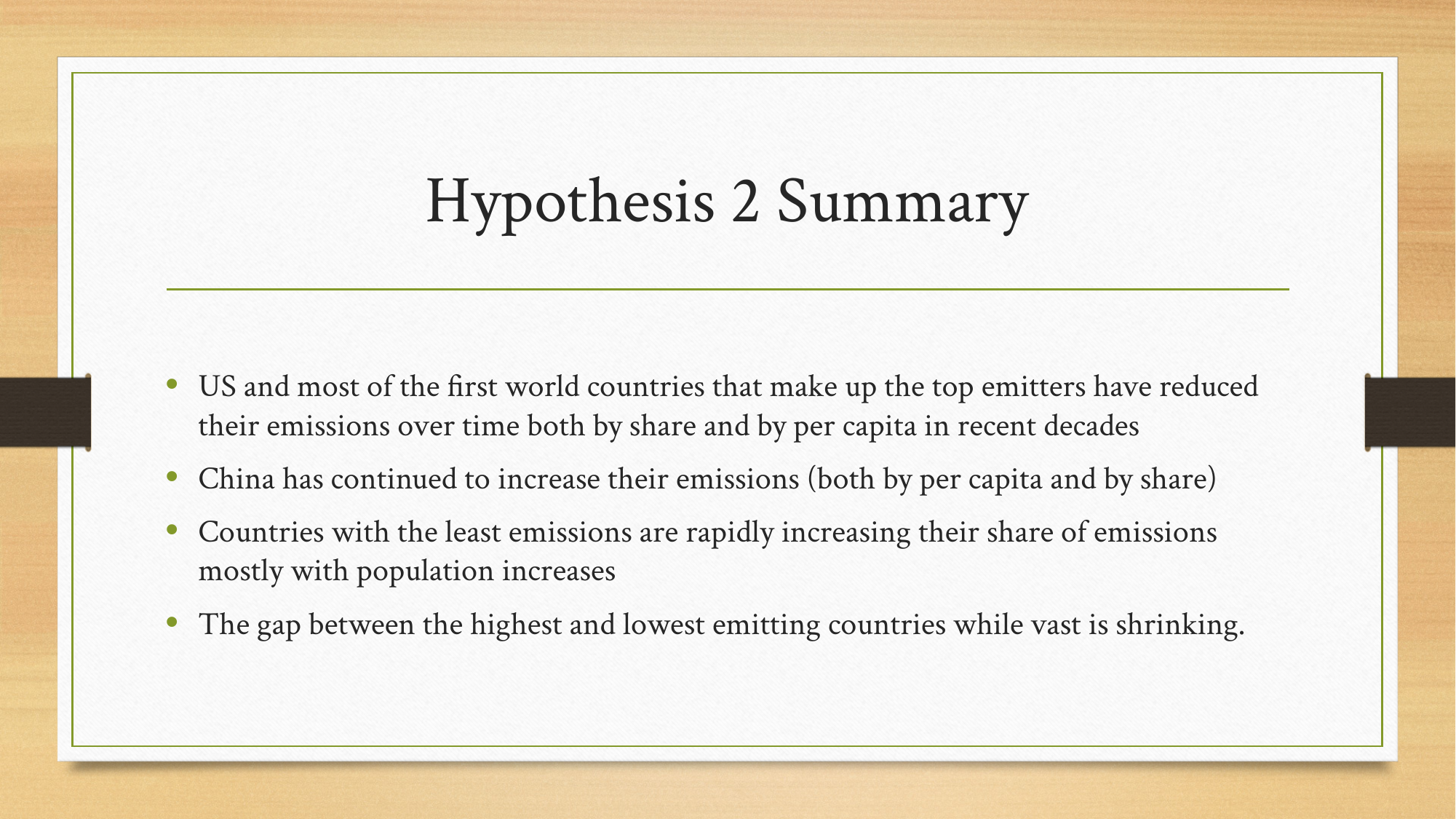

# Hypothesis 2 Summary

US and most of the first world countries that make up the top emitters have reduced their emissions over time both by share and by per capita in recent decades
China has continued to increase their emissions (both by per capita and by share)
Countries with the least emissions are rapidly increasing their share of emissions mostly with population increases
The gap between the highest and lowest emitting countries while vast is shrinking.